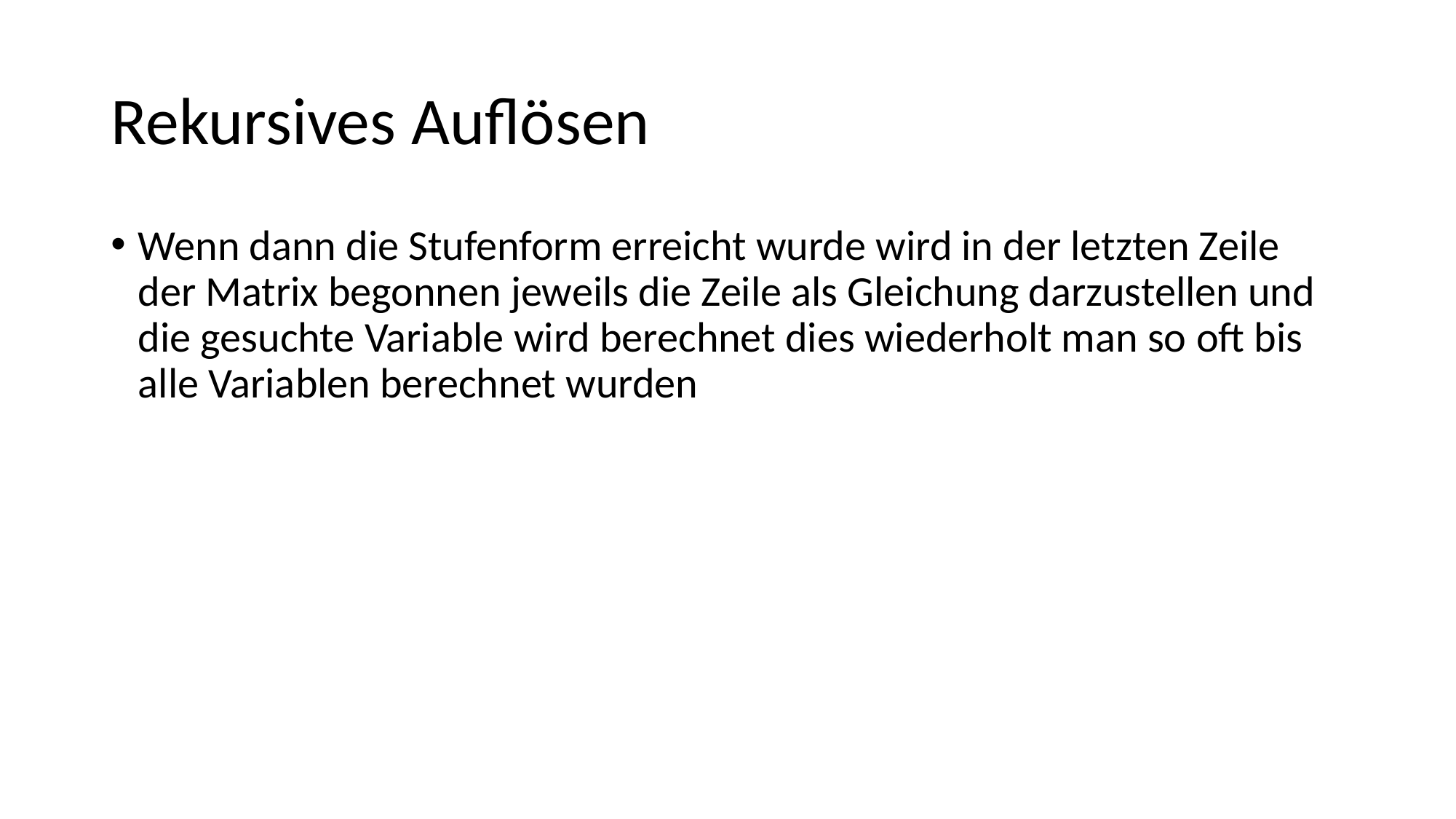

# Rekursives Auflösen
Wenn dann die Stufenform erreicht wurde wird in der letzten Zeile der Matrix begonnen jeweils die Zeile als Gleichung darzustellen und die gesuchte Variable wird berechnet dies wiederholt man so oft bis alle Variablen berechnet wurden